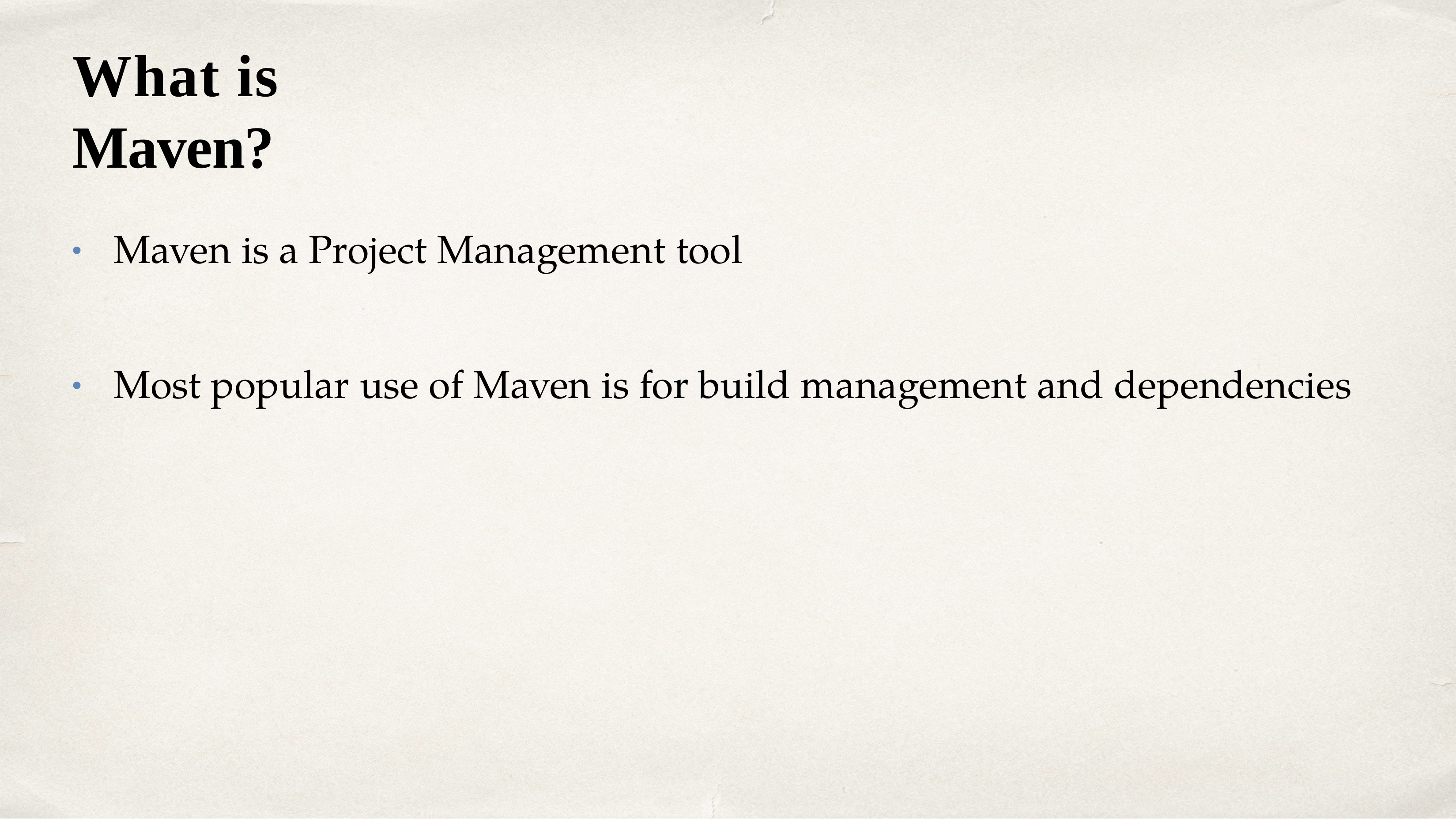

# What is Maven?
Maven is a Project Management tool
•
Most popular use of Maven is for build management and dependencies
•